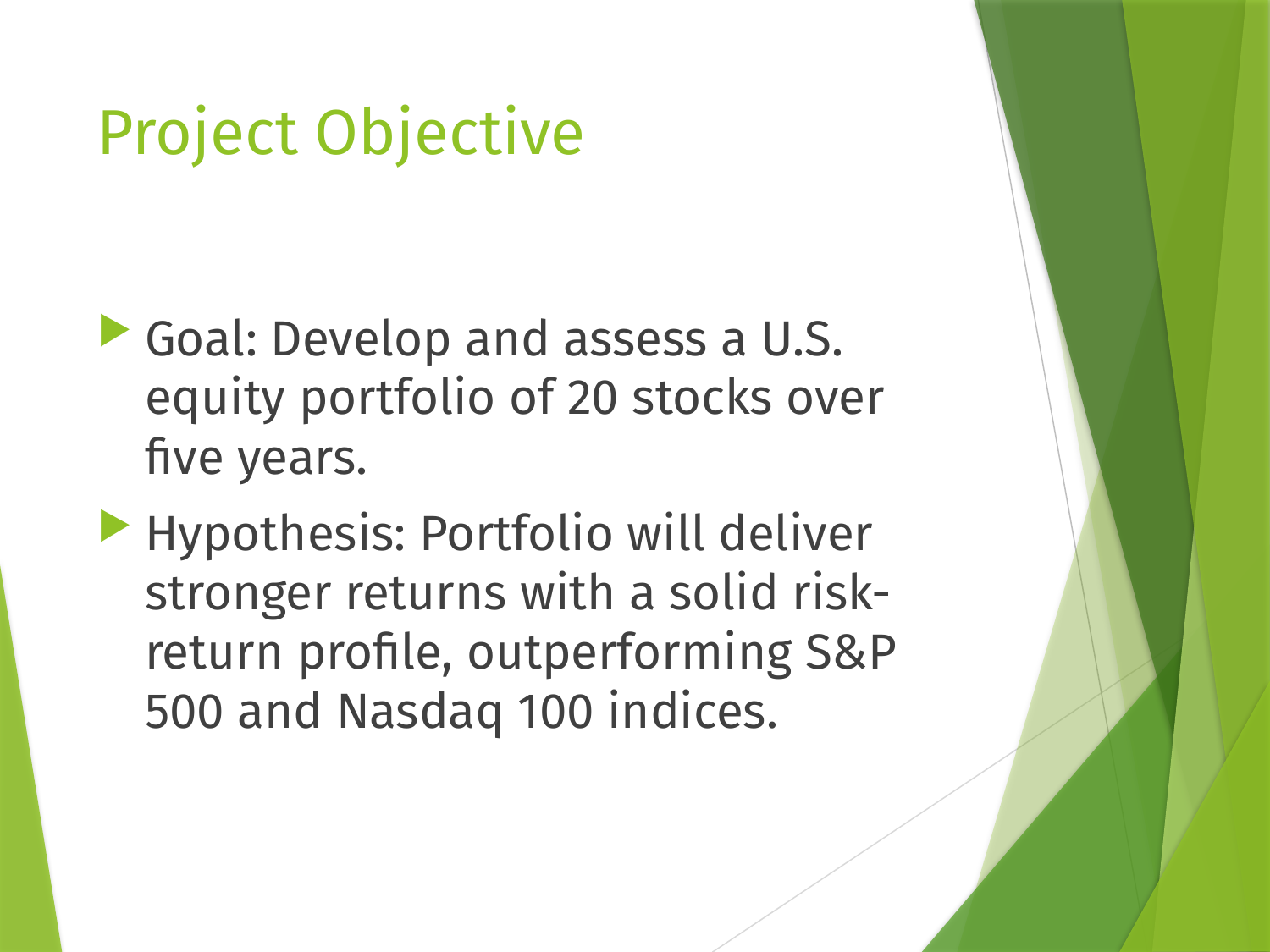

# Project Objective
Goal: Develop and assess a U.S. equity portfolio of 20 stocks over five years.
Hypothesis: Portfolio will deliver stronger returns with a solid risk-return profile, outperforming S&P 500 and Nasdaq 100 indices.